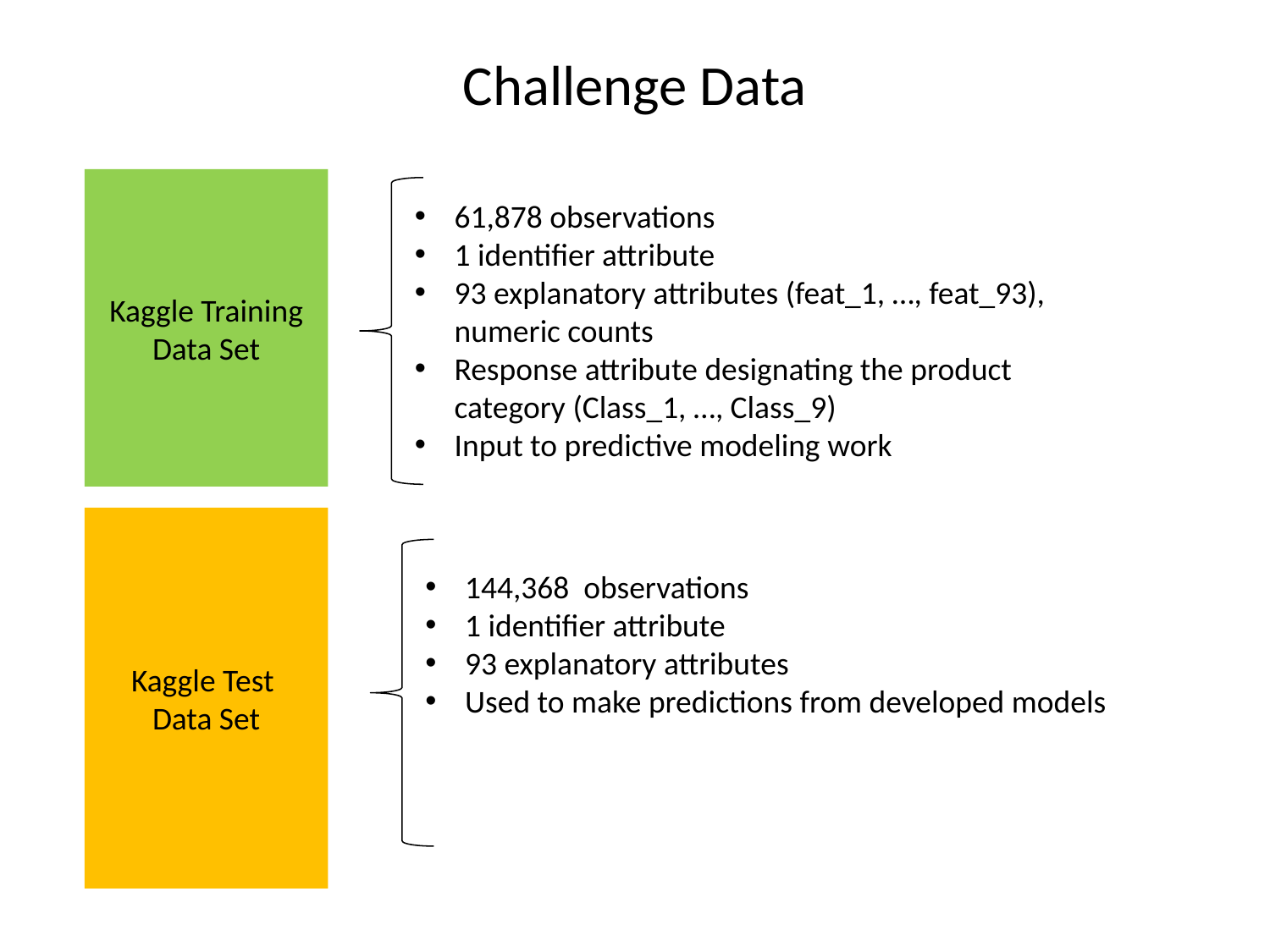

# Challenge Data
Kaggle Training Data Set

61,878 observations
1 identifier attribute
93 explanatory attributes (feat_1, …, feat_93), numeric counts
Response attribute designating the product category (Class_1, …, Class_9)
Input to predictive modeling work
Kaggle Test
Data Set

144,368  observations
1 identifier attribute
93 explanatory attributes
Used to make predictions from developed models